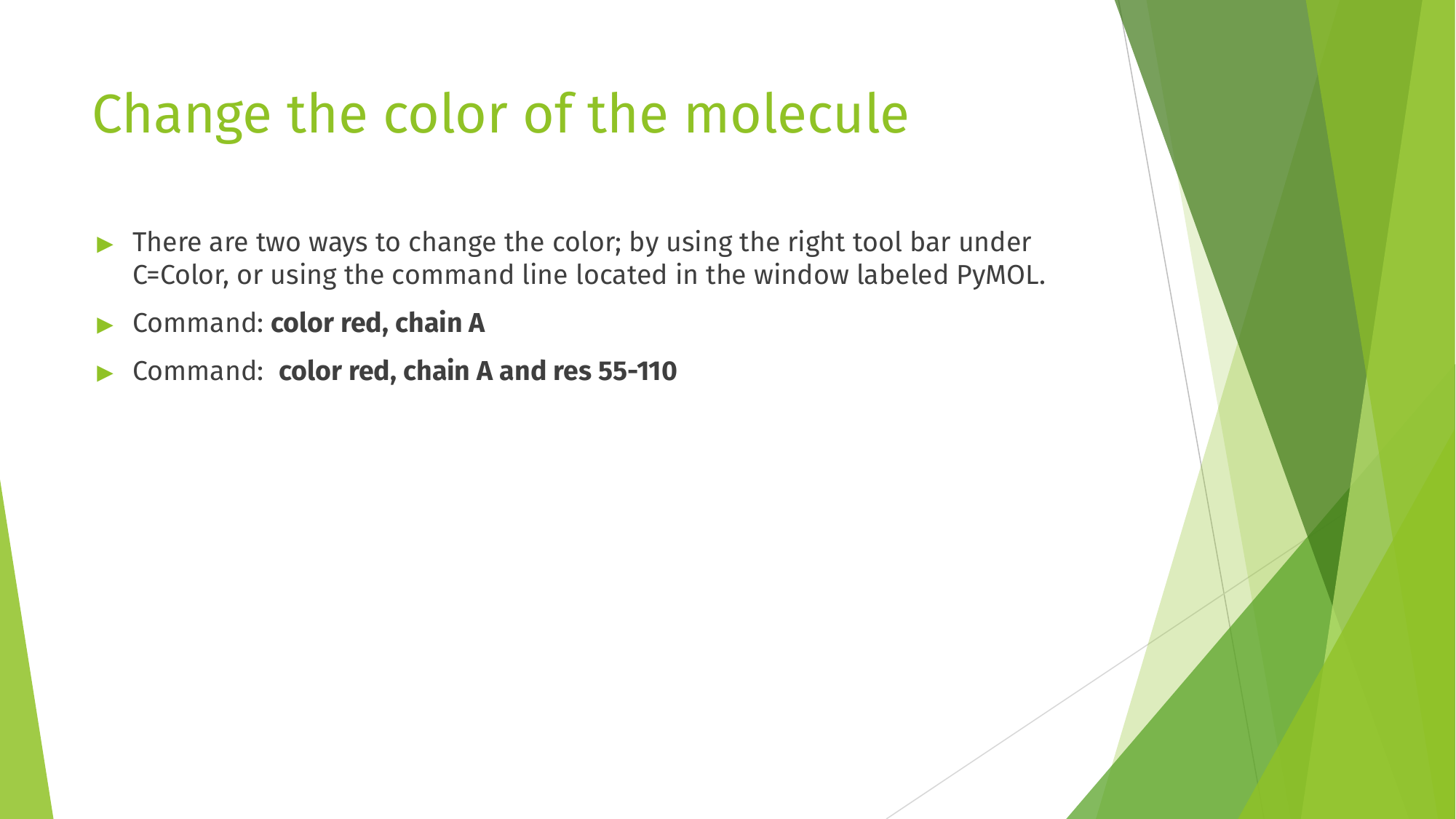

# Change the color of the molecule

There are two ways to change the color; by using the right tool bar under C=Color, or using the command line located in the window labeled PyMOL.
Command: color red, chain A
Command:  color red, chain A and res 55-110